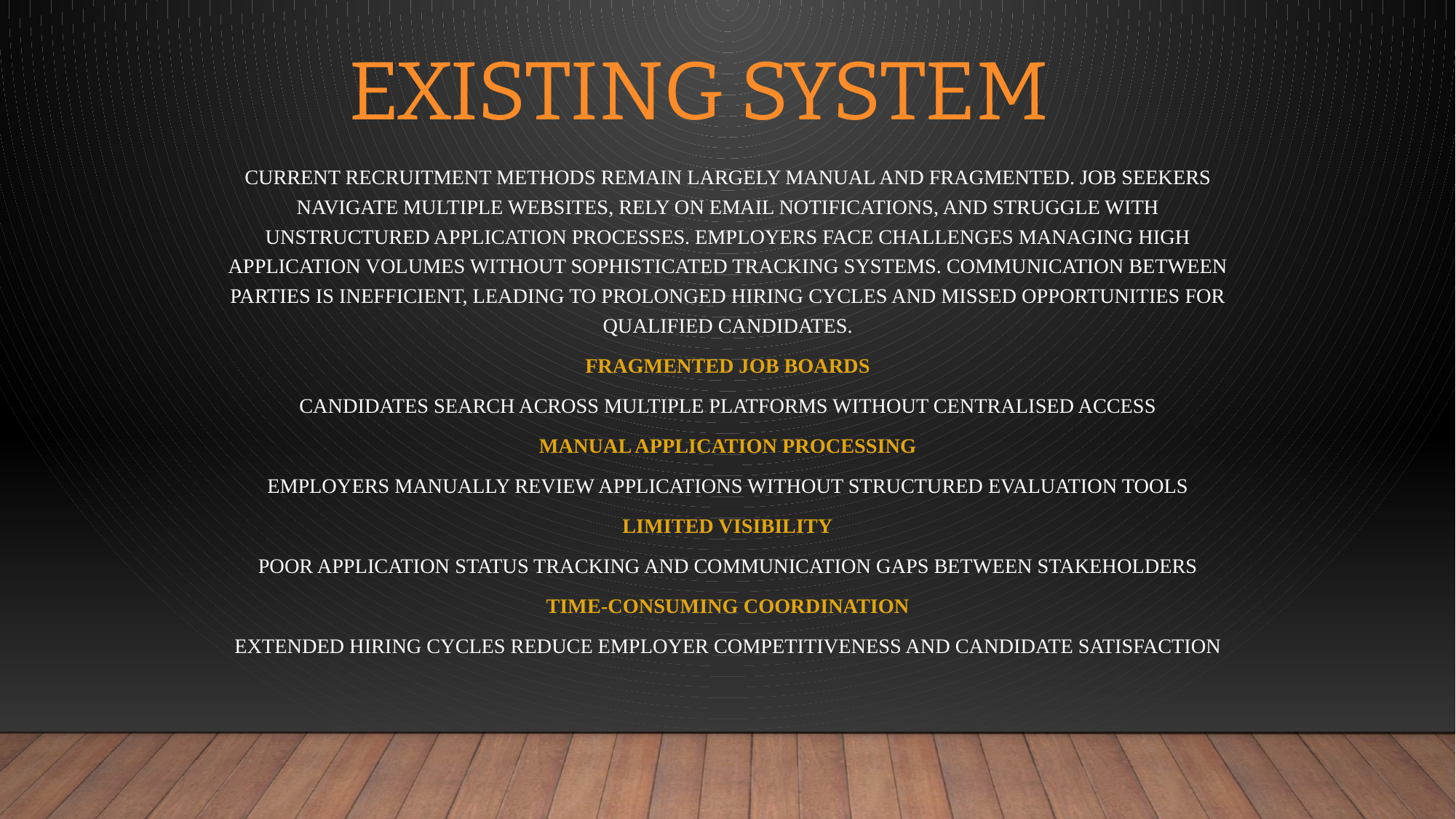

# EXISTING SYSTEM
Current recruitment methods remain largely manual and fragmented. Job seekers navigate multiple websites, rely on email notifications, and struggle with unstructured application processes. Employers face challenges managing high application volumes without sophisticated tracking systems. Communication between parties is inefficient, leading to prolonged hiring cycles and missed opportunities for qualified candidates.
Fragmented Job Boards
Candidates search across multiple platforms without centralised access
Manual Application Processing
Employers manually review applications without structured evaluation tools
Limited Visibility
Poor application status tracking and communication gaps between stakeholders
Time-Consuming Coordination
Extended hiring cycles reduce employer competitiveness and candidate satisfaction